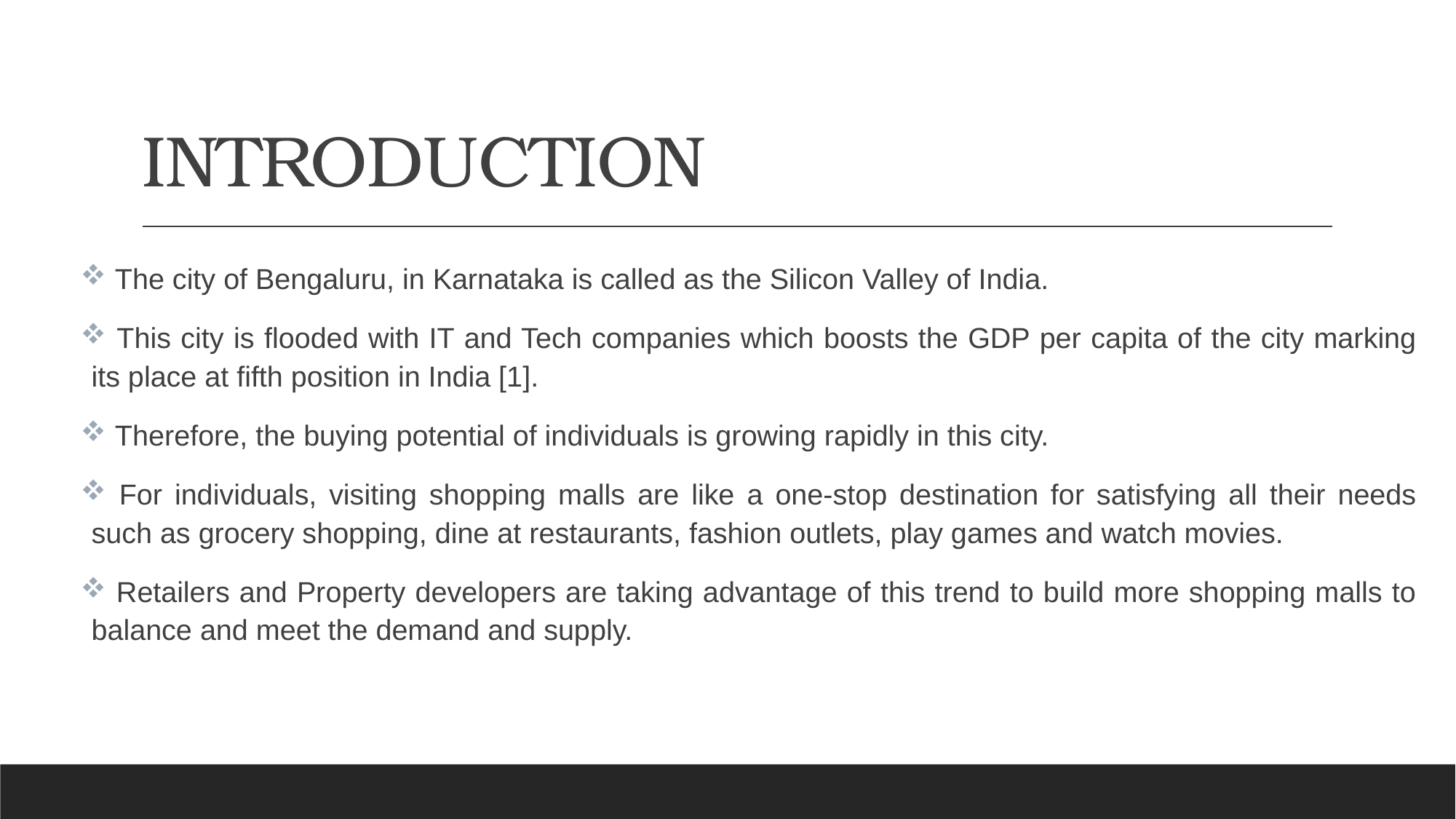

# INTRODUCTION
 The city of Bengaluru, in Karnataka is called as the Silicon Valley of India.
 This city is flooded with IT and Tech companies which boosts the GDP per capita of the city marking its place at fifth position in India [1].
 Therefore, the buying potential of individuals is growing rapidly in this city.
 For individuals, visiting shopping malls are like a one-stop destination for satisfying all their needs such as grocery shopping, dine at restaurants, fashion outlets, play games and watch movies.
 Retailers and Property developers are taking advantage of this trend to build more shopping malls to balance and meet the demand and supply.